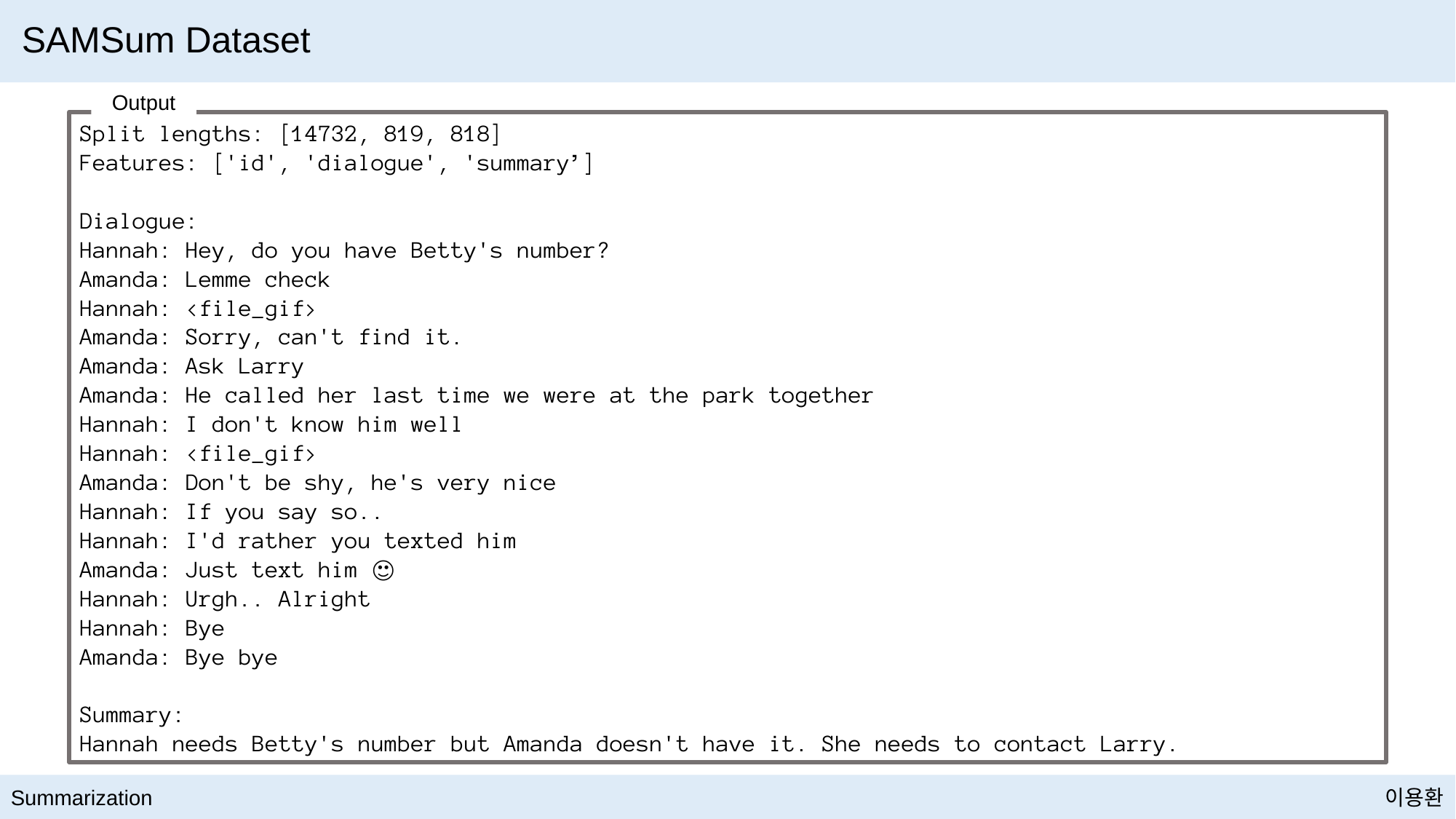

# SAMSum Dataset
Output
Split lengths: [14732, 819, 818]
Features: ['id', 'dialogue', 'summary’]

Dialogue:
Hannah: Hey, do you have Betty's number?
Amanda: Lemme check
Hannah: <file_gif>
Amanda: Sorry, can't find it.
Amanda: Ask Larry
Amanda: He called her last time we were at the park together
Hannah: I don't know him well
Hannah: <file_gif>
Amanda: Don't be shy, he's very nice
Hannah: If you say so..
Hannah: I'd rather you texted him
Amanda: Just text him 🙂
Hannah: Urgh.. Alright
Hannah: Bye
Amanda: Bye bye

Summary:
Hannah needs Betty's number but Amanda doesn't have it. She needs to contact Larry.